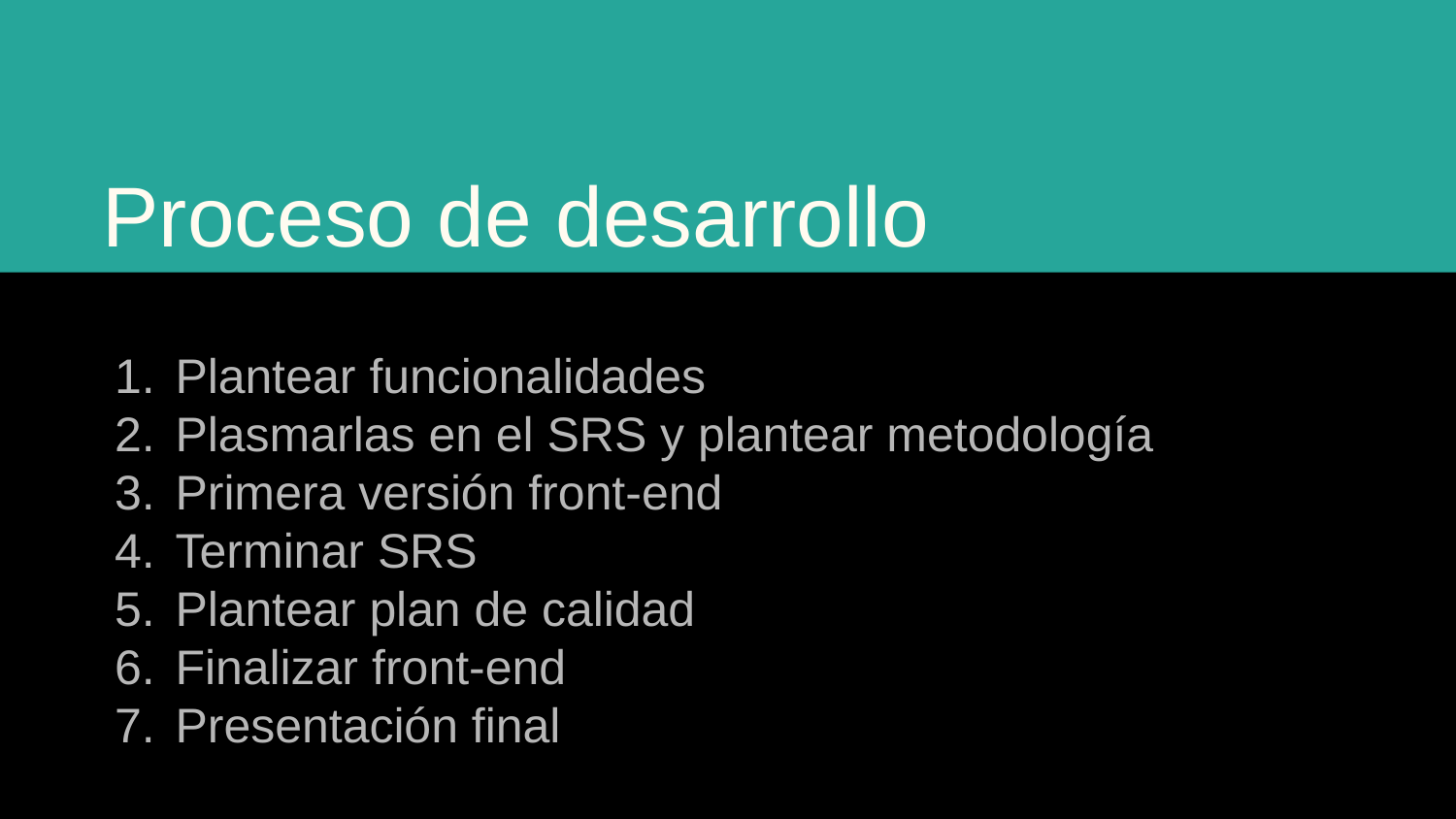

# Proceso de desarrollo
Plantear funcionalidades
Plasmarlas en el SRS y plantear metodología
Primera versión front-end
Terminar SRS
Plantear plan de calidad
Finalizar front-end
Presentación final